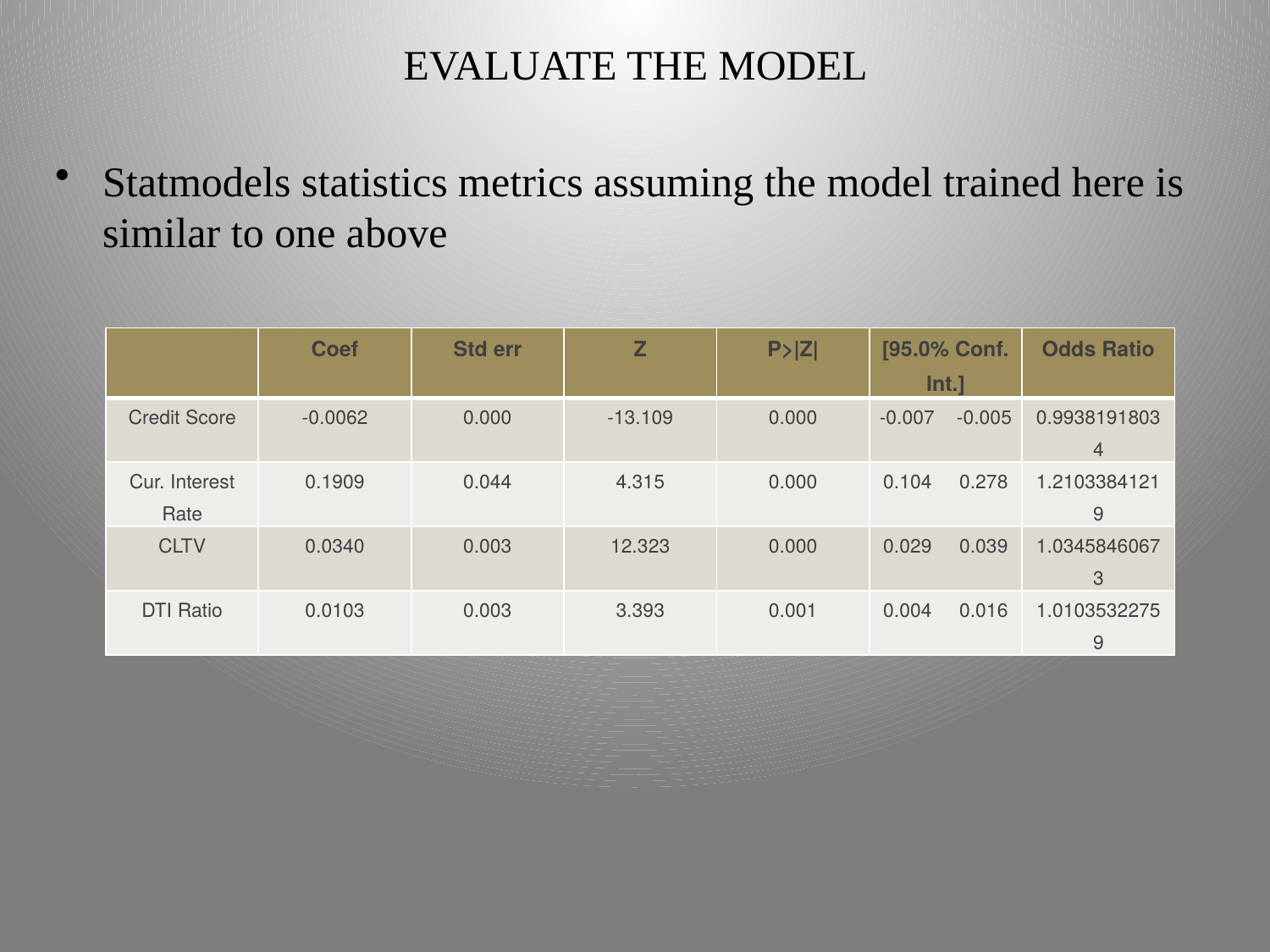

# EVALUATE THE MODEL
Statmodels statistics metrics assuming the model trained here is similar to one above

|  | Coef | Std err | Z | P>|Z| | [95.0% Conf. Int.] | Odds Ratio |
| --- | --- | --- | --- | --- | --- | --- |
| Credit Score | -0.0062 | 0.000 | -13.109 | 0.000 | -0.007 -0.005 | 0.99381918034 |
| Cur. Interest Rate | 0.1909 | 0.044 | 4.315 | 0.000 | 0.104 0.278 | 1.21033841219 |
| CLTV | 0.0340 | 0.003 | 12.323 | 0.000 | 0.029 0.039 | 1.03458460673 |
| DTI Ratio | 0.0103 | 0.003 | 3.393 | 0.001 | 0.004 0.016 | 1.01035322759 |